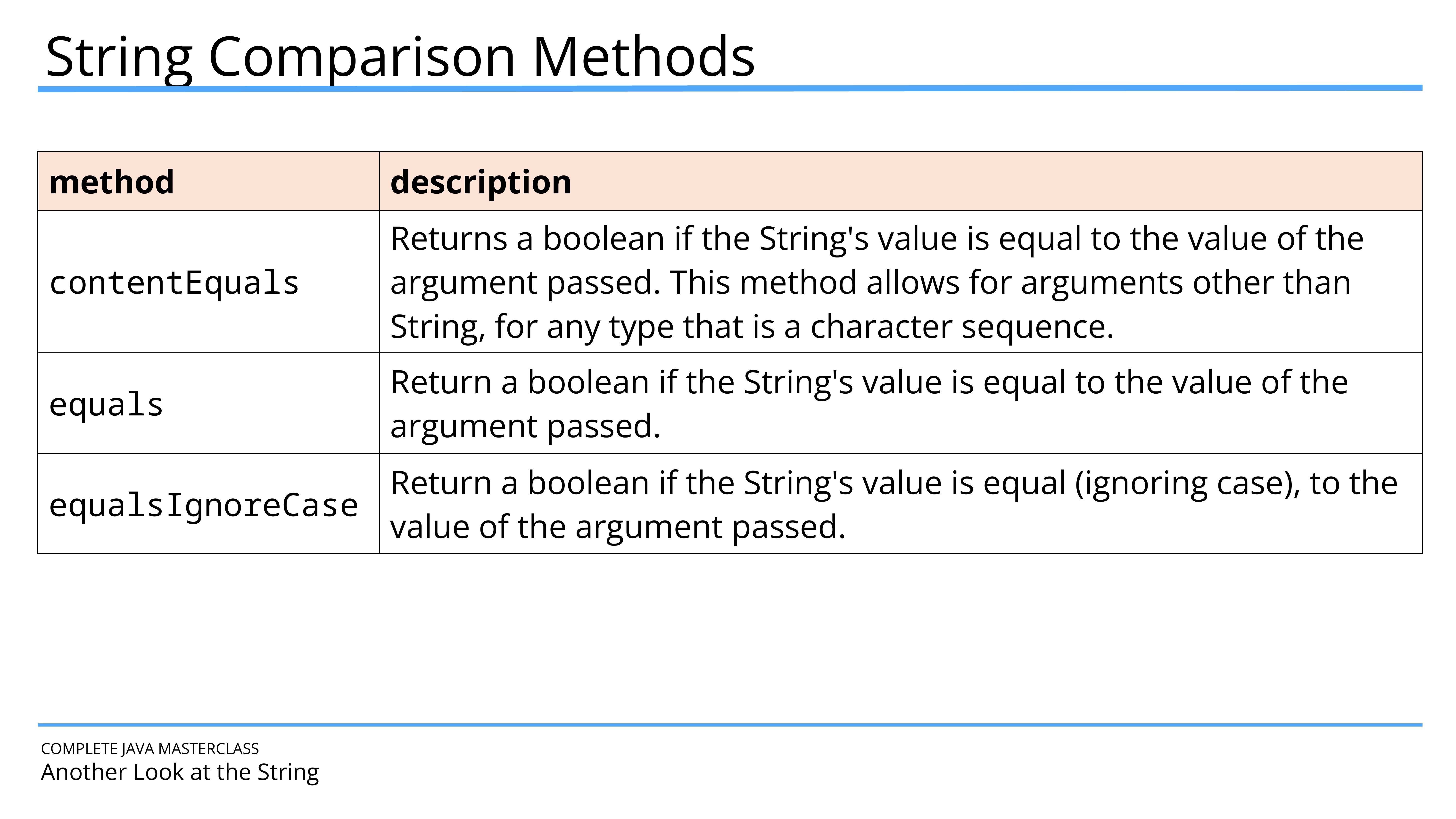

String Comparison Methods

| method | description |
| --- | --- |
| contentEquals | Returns a boolean if the String's value is equal to the value of the argument passed. This method allows for arguments other than String, for any type that is a character sequence. |
| equals | Return a boolean if the String's value is equal to the value of the argument passed. |
| equalsIgnoreCase | Return a boolean if the String's value is equal (ignoring case), to the value of the argument passed. |

COMPLETE JAVA MASTERCLASS
Another Look at the String